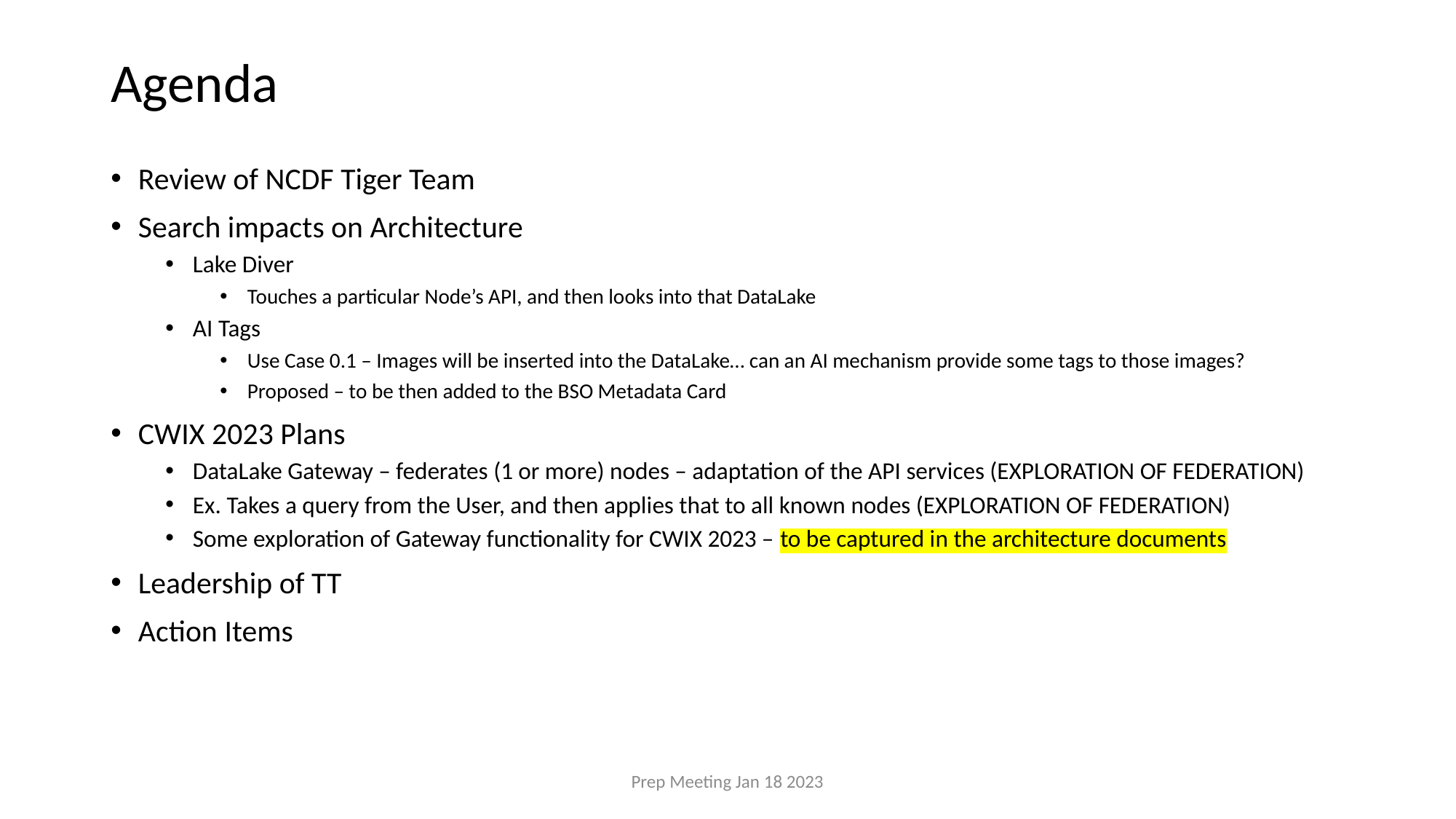

# Agenda
Review of NCDF Tiger Team
Search impacts on Architecture
Lake Diver
Touches a particular Node’s API, and then looks into that DataLake
AI Tags
Use Case 0.1 – Images will be inserted into the DataLake… can an AI mechanism provide some tags to those images?
Proposed – to be then added to the BSO Metadata Card
CWIX 2023 Plans
DataLake Gateway – federates (1 or more) nodes – adaptation of the API services (EXPLORATION OF FEDERATION)
Ex. Takes a query from the User, and then applies that to all known nodes (EXPLORATION OF FEDERATION)
Some exploration of Gateway functionality for CWIX 2023 – to be captured in the architecture documents
Leadership of TT
Action Items
Prep Meeting Jan 18 2023